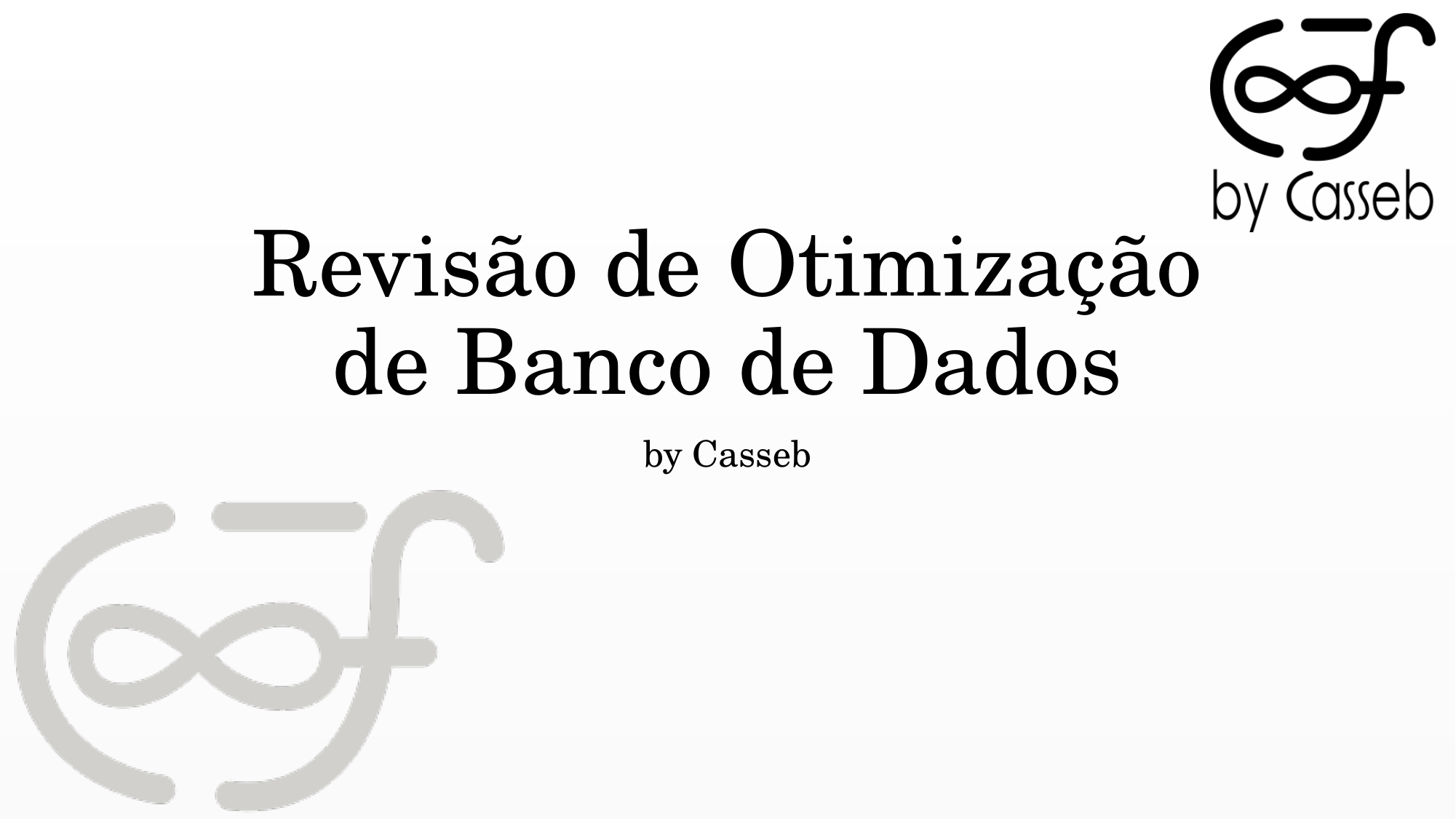

# Revisão de Otimização de Banco de Dados
by Casseb